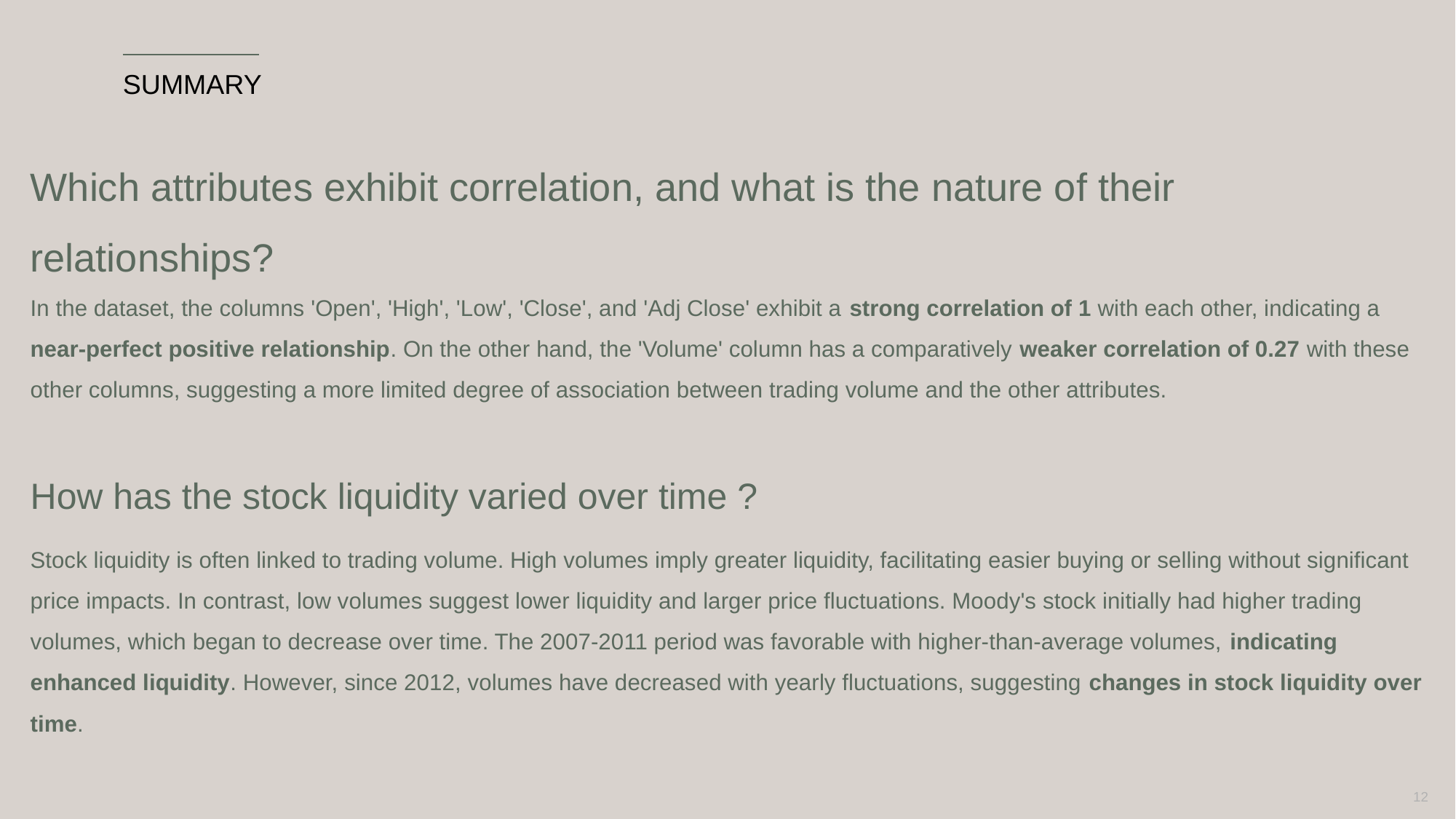

SUMMARY
Which attributes exhibit correlation, and what is the nature of their relationships?
In the dataset, the columns 'Open', 'High', 'Low', 'Close', and 'Adj Close' exhibit a strong correlation of 1 with each other, indicating a near-perfect positive relationship. On the other hand, the 'Volume' column has a comparatively weaker correlation of 0.27 with these other columns, suggesting a more limited degree of association between trading volume and the other attributes.

How has the stock liquidity varied over time ?
Stock liquidity is often linked to trading volume. High volumes imply greater liquidity, facilitating easier buying or selling without significant price impacts. In contrast, low volumes suggest lower liquidity and larger price fluctuations. Moody's stock initially had higher trading volumes, which began to decrease over time. The 2007-2011 period was favorable with higher-than-average volumes, indicating enhanced liquidity. However, since 2012, volumes have decreased with yearly fluctuations, suggesting changes in stock liquidity over time.

12